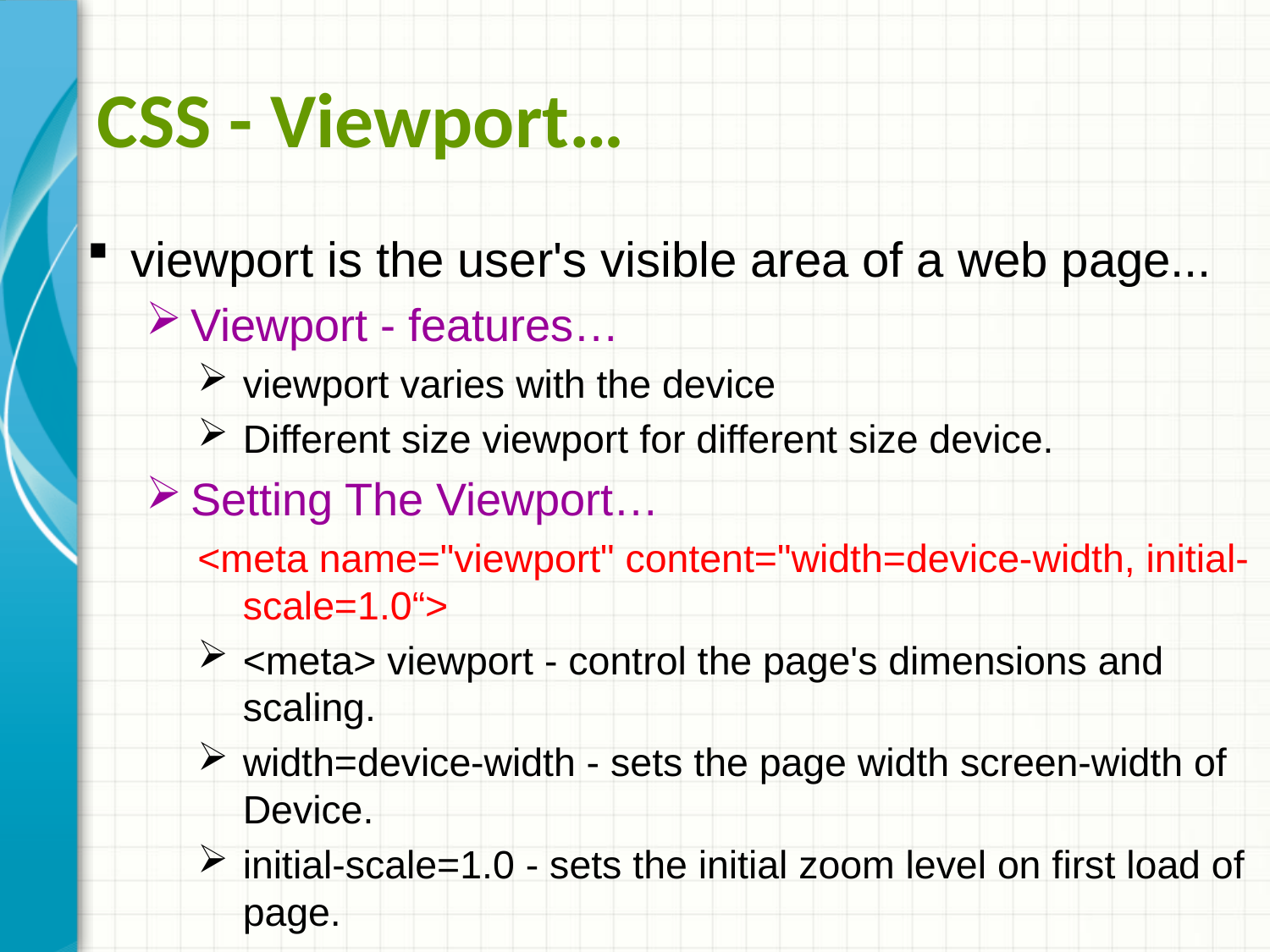

# CSS - Viewport…
viewport is the user's visible area of a web page...
Viewport - features…
viewport varies with the device
Different size viewport for different size device.
Setting The Viewport…
<meta name="viewport" content="width=device-width, initial-scale=1.0“>
<meta> viewport - control the page's dimensions and scaling.
width=device-width - sets the page width screen-width of Device.
initial-scale=1.0 - sets the initial zoom level on first load of page.